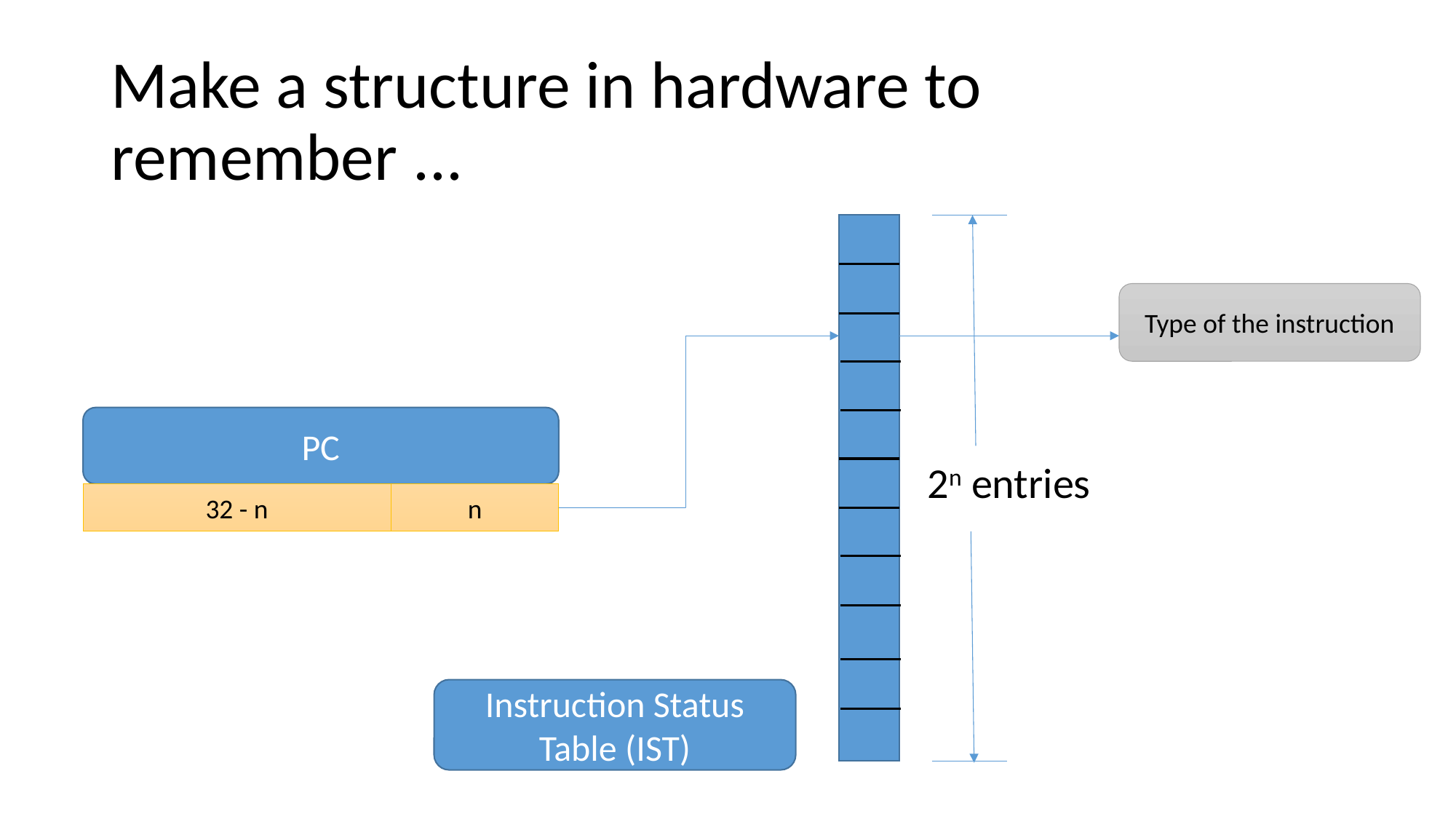

# Make a structure in hardware to remember ...

Type of the instruction
PC
2n entries
n
32 - n
Instruction Status Table (IST)